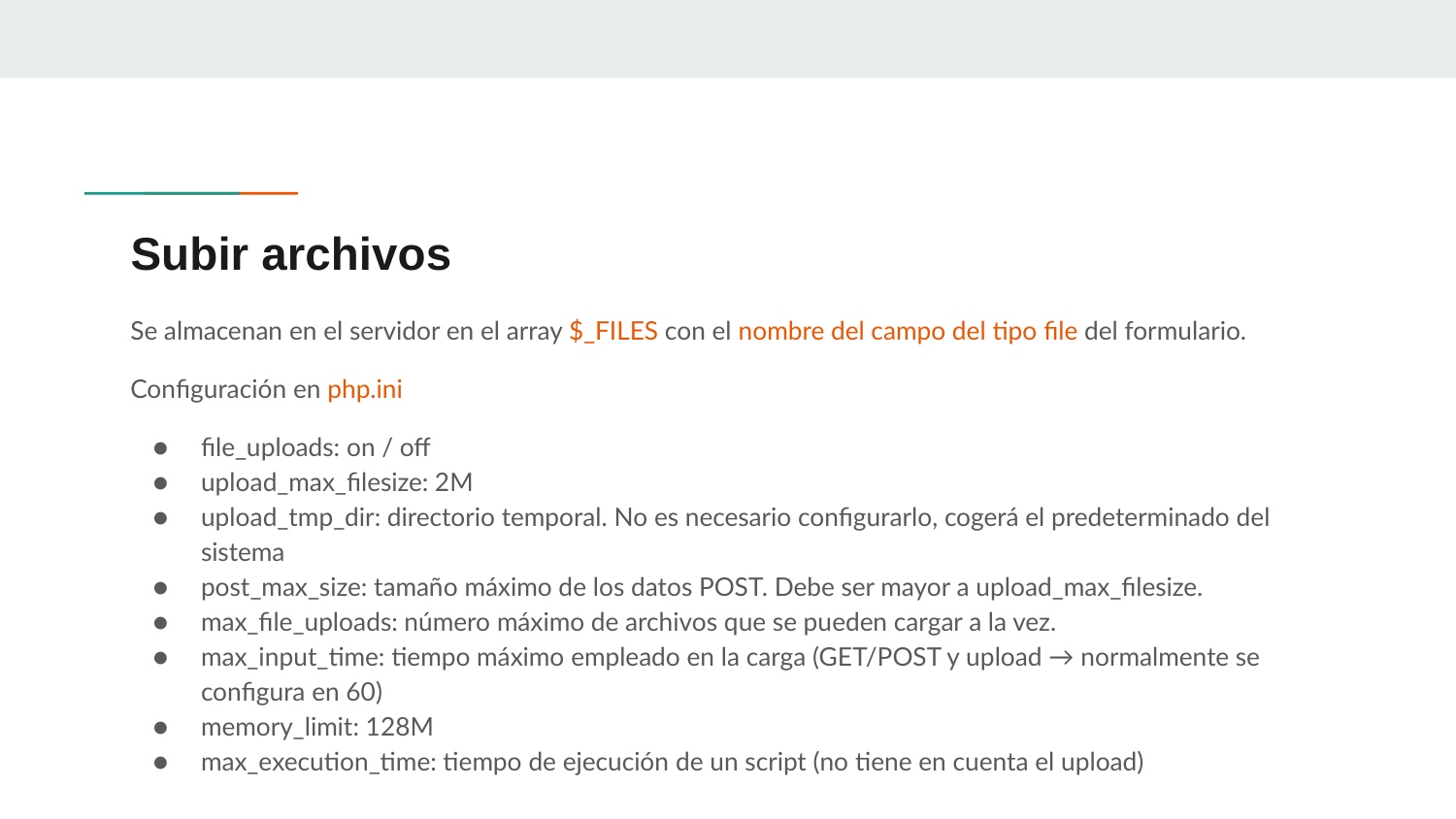

# Subir archivos
Se almacenan en el servidor en el array $_FILES con el nombre del campo del tipo file del formulario.
Configuración en php.ini
file_uploads: on / off
upload_max_filesize: 2M
upload_tmp_dir: directorio temporal. No es necesario configurarlo, cogerá el predeterminado del sistema
post_max_size: tamaño máximo de los datos POST. Debe ser mayor a upload_max_filesize.
max_file_uploads: número máximo de archivos que se pueden cargar a la vez.
max_input_time: tiempo máximo empleado en la carga (GET/POST y upload → normalmente se configura en 60)
memory_limit: 128M
max_execution_time: tiempo de ejecución de un script (no tiene en cuenta el upload)